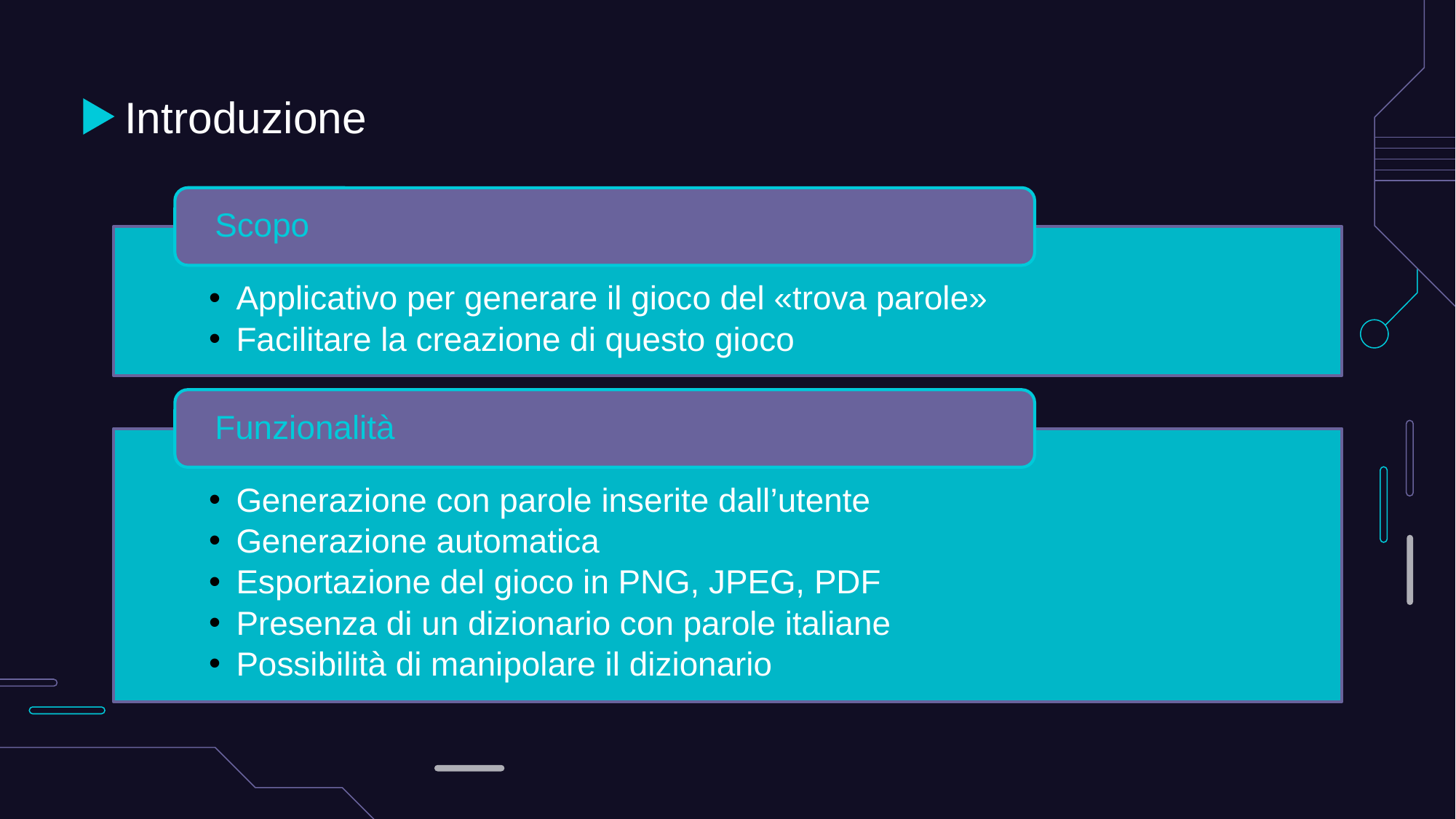

# Introduzione
Applicativo per generare il gioco del «trova parole»
Facilitare la creazione di questo gioco
Scopo
Generazione con parole inserite dall’utente
Generazione automatica
Esportazione del gioco in PNG, JPEG, PDF
Presenza di un dizionario con parole italiane
Possibilità di manipolare il dizionario
Funzionalità